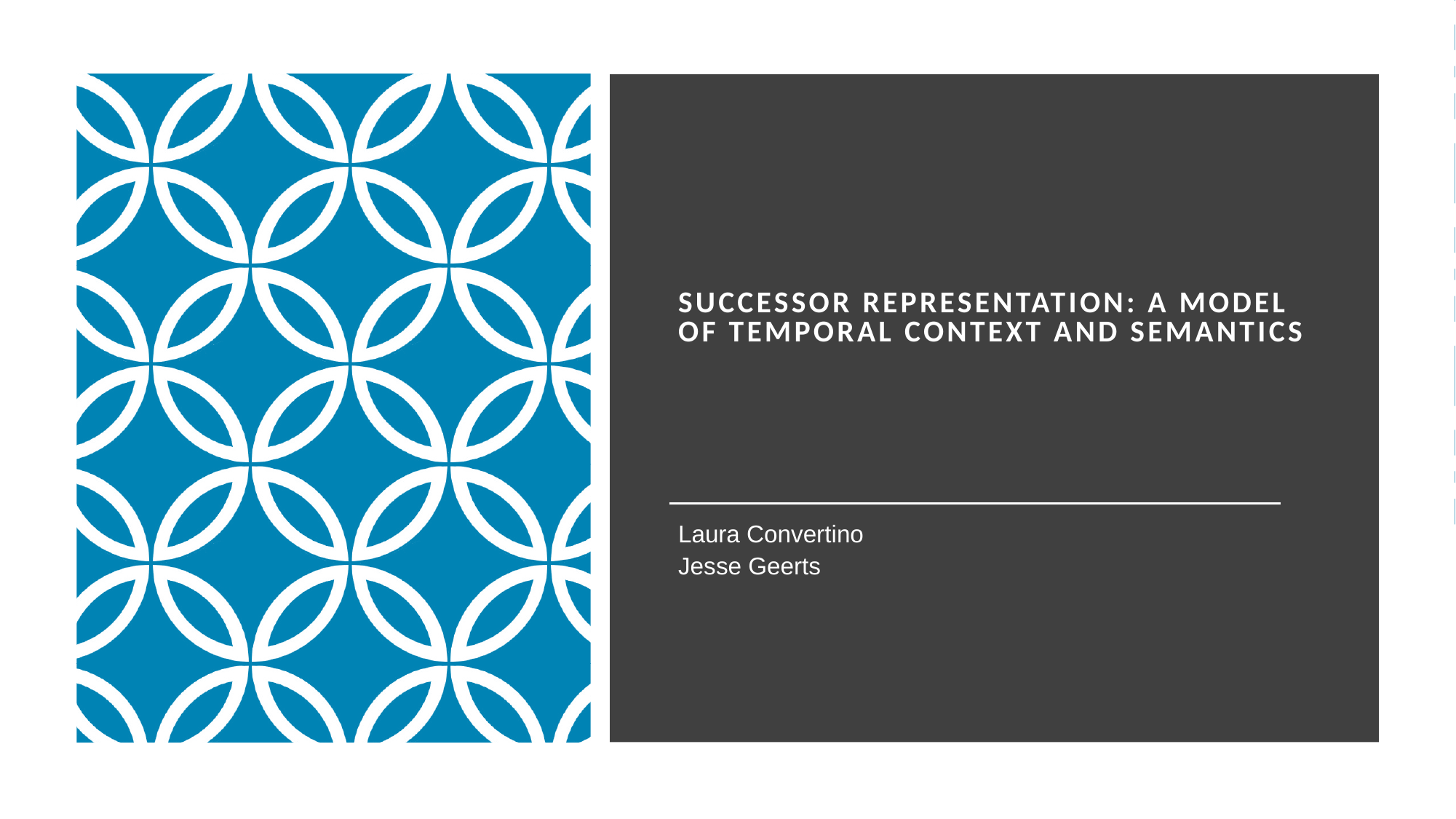

# Successor representation: a model of temporal context and semantics
Laura Convertino
Jesse Geerts